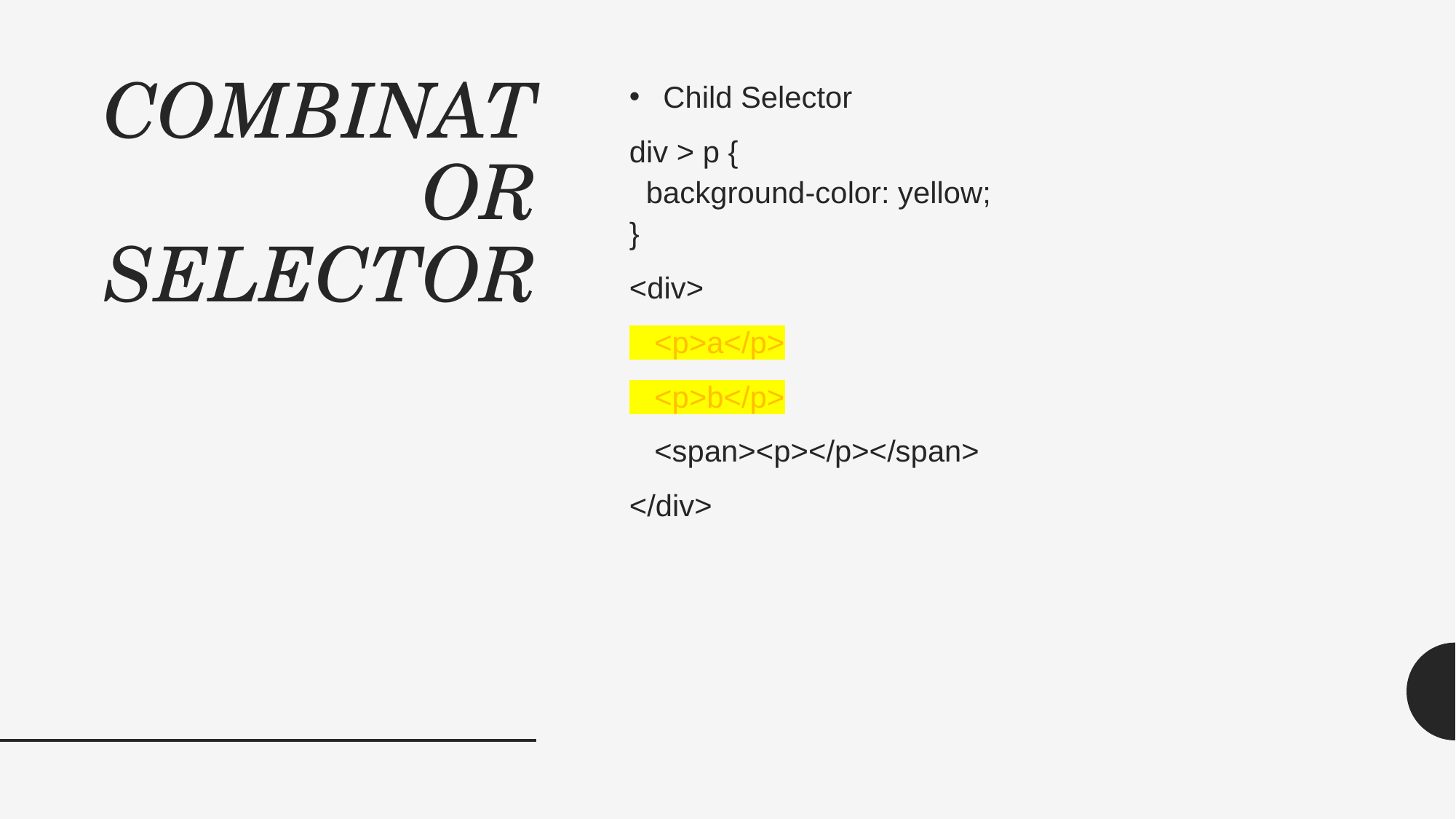

# COMBINATOR SELECTOR
Child Selector
div > p {
  background-color: yellow;
}
<div>
   <p>a</p>
   <p>b</p>
   <span><p></p></span>
</div>